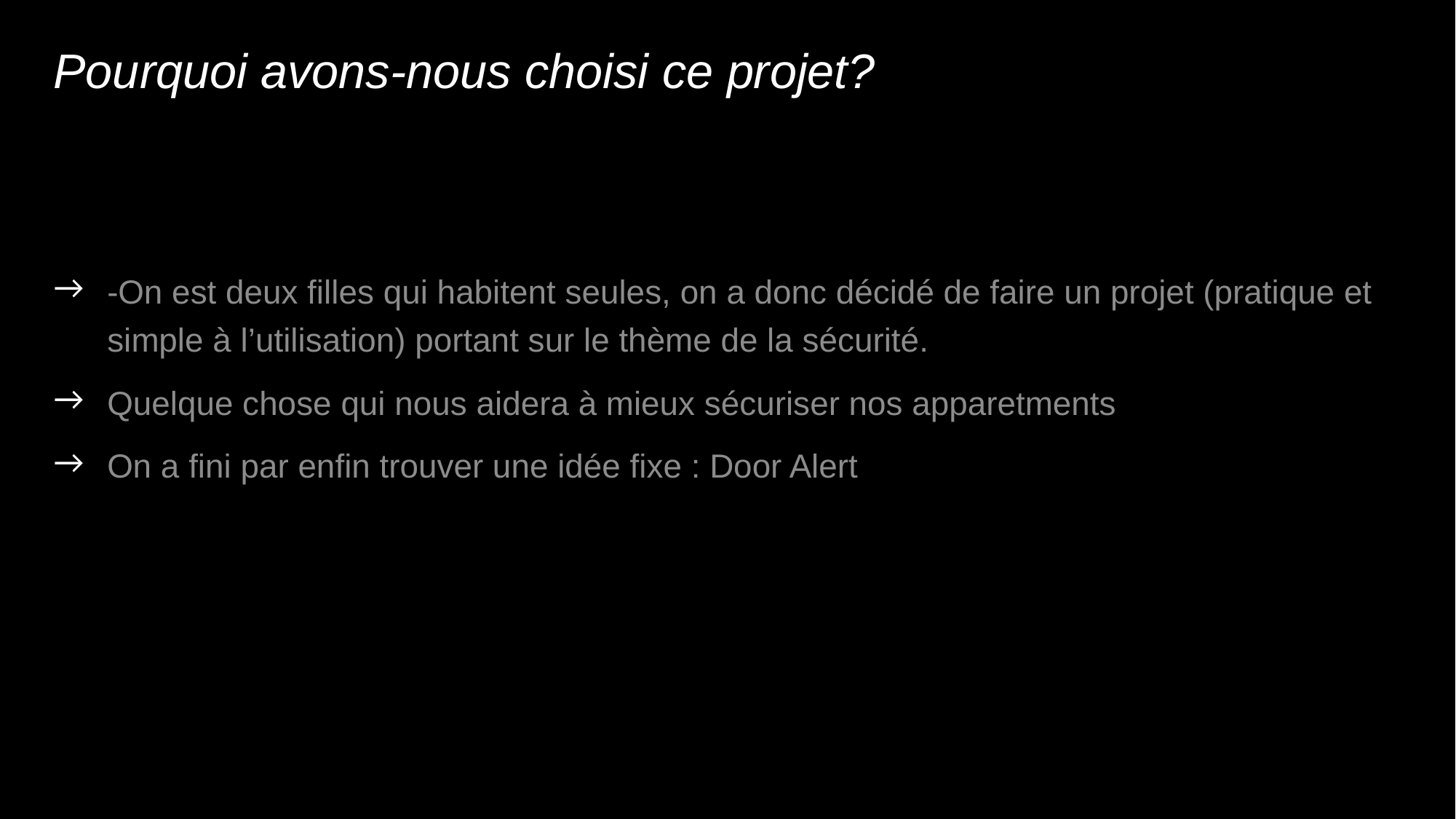

# Pourquoi avons-nous choisi ce projet?

-On est deux filles qui habitent seules, on a donc décidé de faire un projet (pratique et simple à l’utilisation) portant sur le thème de la sécurité.
Quelque chose qui nous aidera à mieux sécuriser nos apparetments
On a fini par enfin trouver une idée fixe : Door Alert